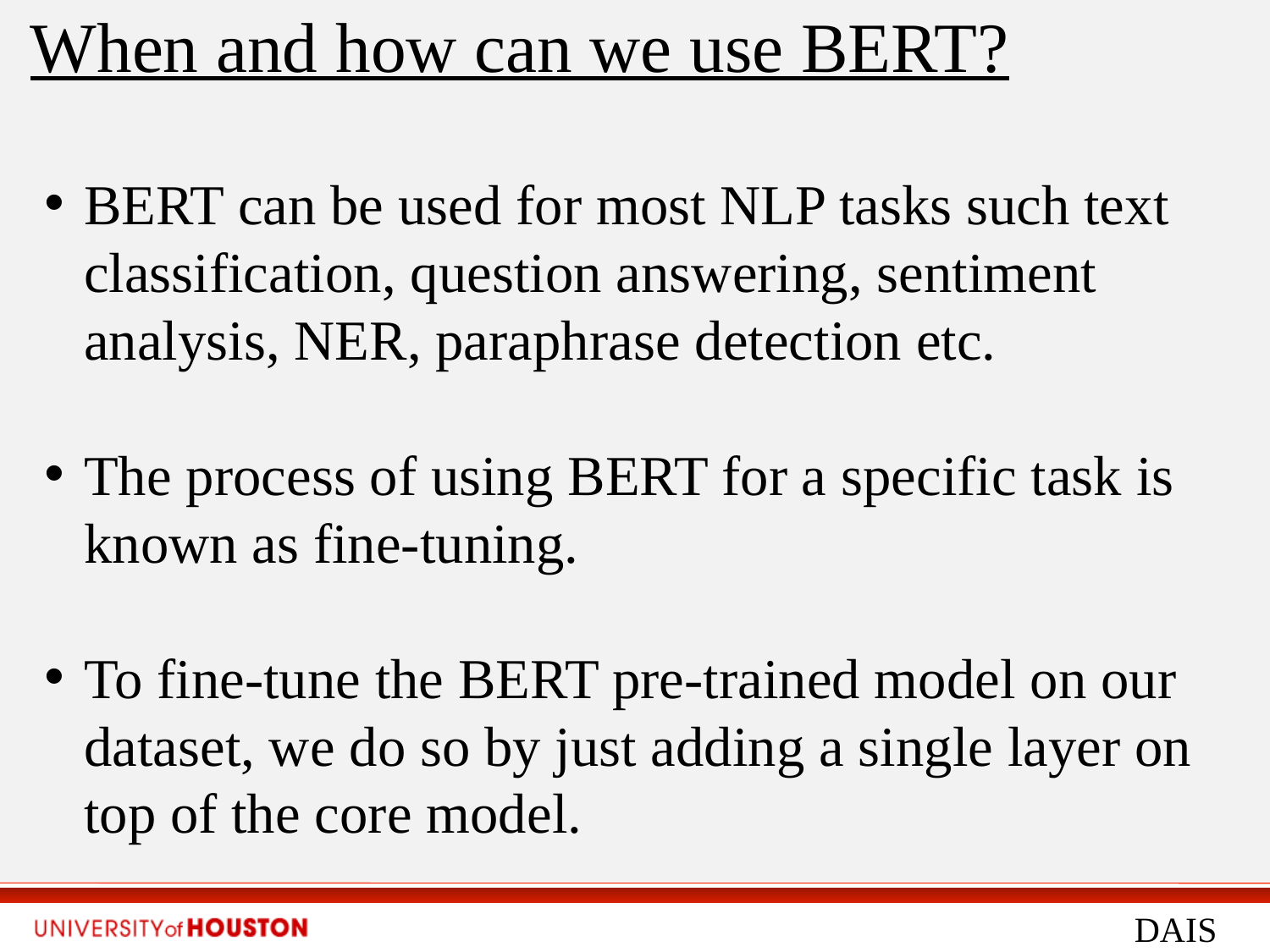

When and how can we use BERT?
BERT can be used for most NLP tasks such text classification, question answering, sentiment analysis, NER, paraphrase detection etc.

The process of using BERT for a specific task is known as fine-tuning.

To fine-tune the BERT pre-trained model on our dataset, we do so by just adding a single layer on top of the core model.

DAIS